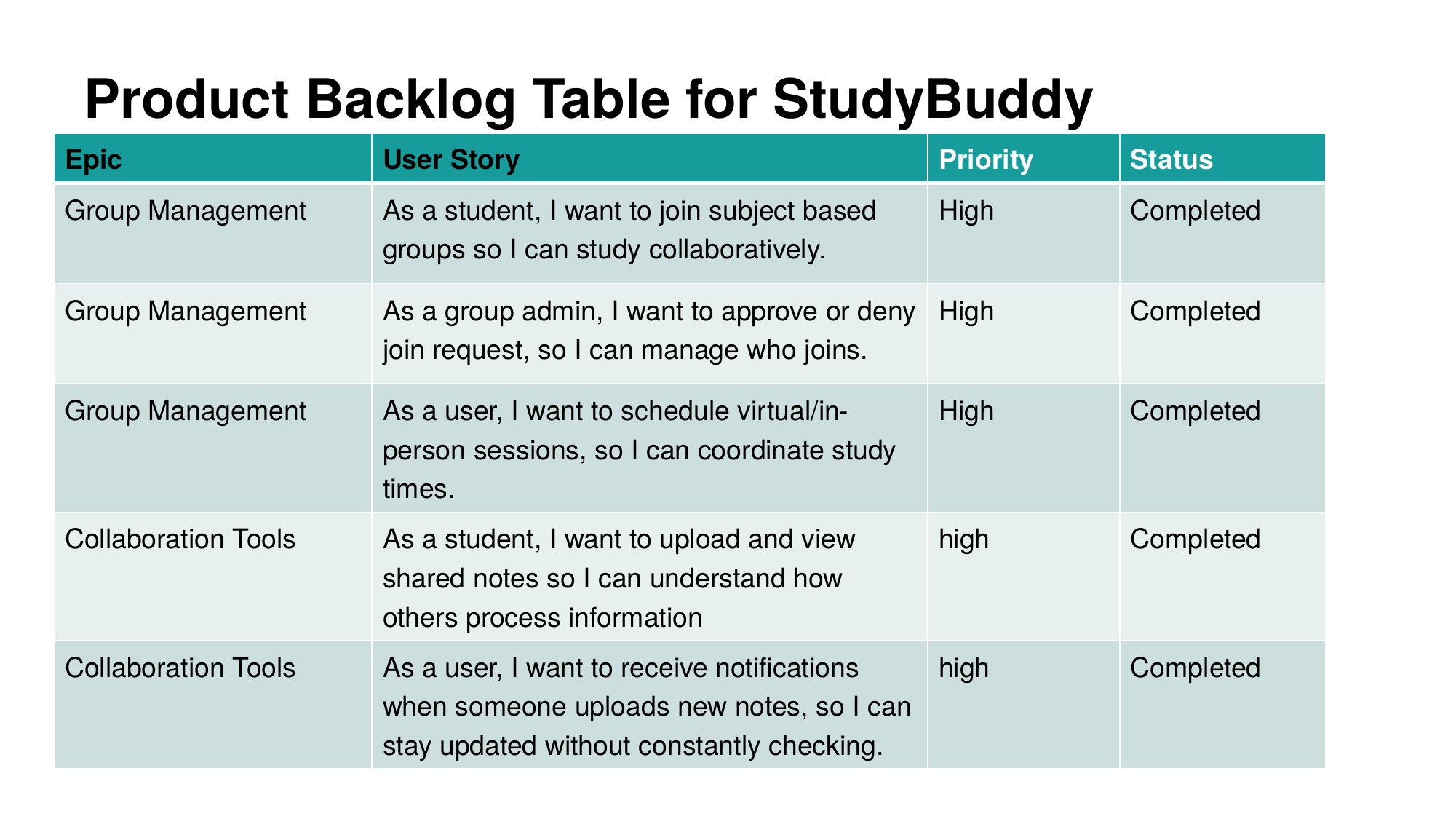

# Product Backlog Table for StudyBuddy
| Epic | User Story | Priority | Status |
| --- | --- | --- | --- |
| Group Management | As a student, I want to join subject based groups so I can study collaboratively. | High | Completed |
| Group Management | As a group admin, I want to approve or deny join request, so I can manage who joins. | High | Completed |
| Group Management | As a user, I want to schedule virtual/in-person sessions, so I can coordinate study times. | High | Completed |
| Collaboration Tools | As a student, I want to upload and view shared notes so I can understand how others process information | high | Completed |
| Collaboration Tools | As a user, I want to receive notifications when someone uploads new notes, so I can stay updated without constantly checking. | high | Completed |